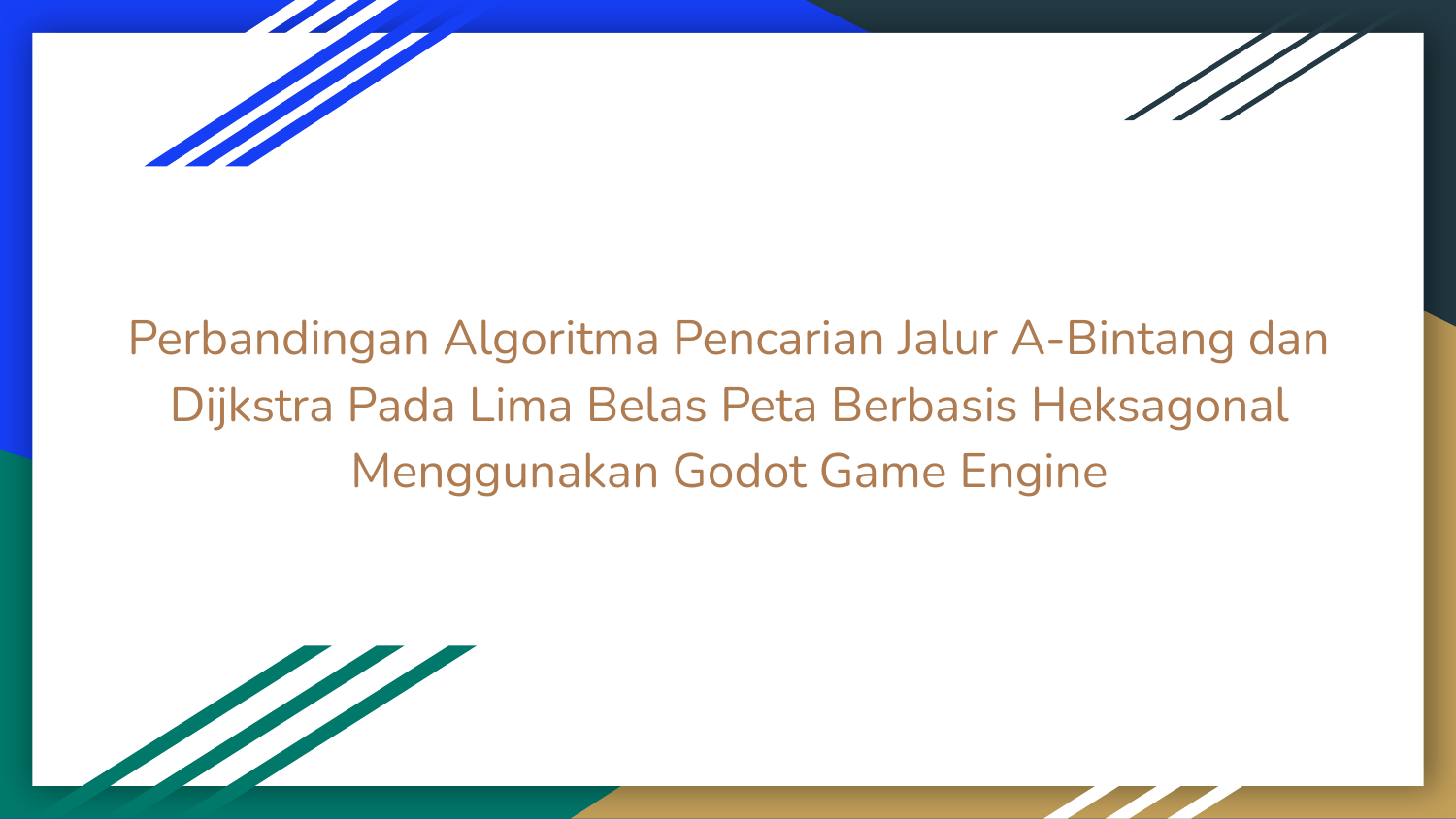

# Perbandingan Algoritma Pencarian Jalur A-Bintang dan Dijkstra Pada Lima Belas Peta Berbasis Heksagonal Menggunakan Godot Game Engine